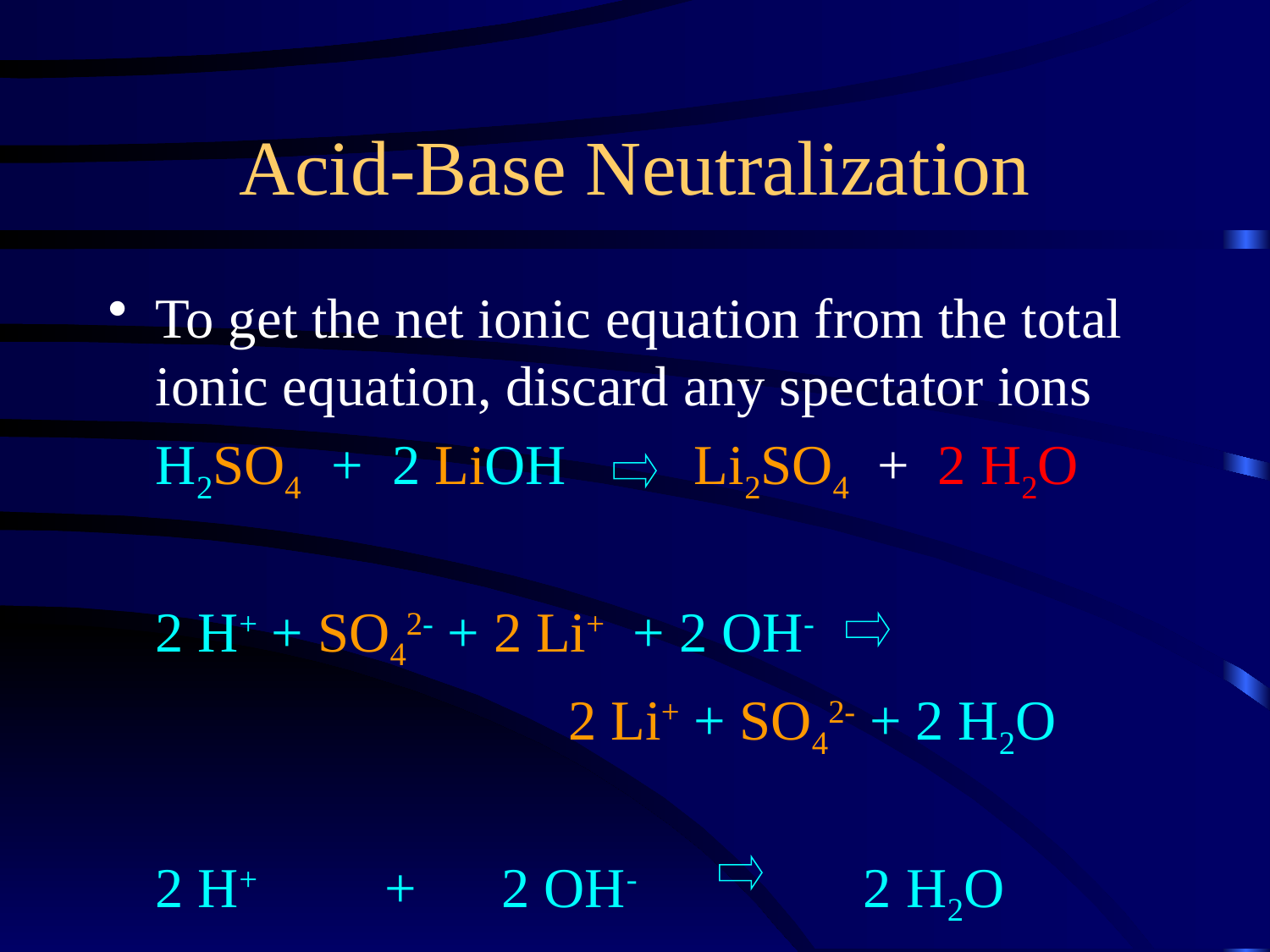

Acid-Base Neutralization
To get the net ionic equation from the total ionic equation, discard any spectator ions
H2SO4   +  2 LiOH         Li2SO4  +  2 H2O

2 H+ + SO42- + 2 Li+  + 2 OH-
                                                  2 Li+ + SO42- + 2 H2O

2 H+         +      2 OH-                2 H2O